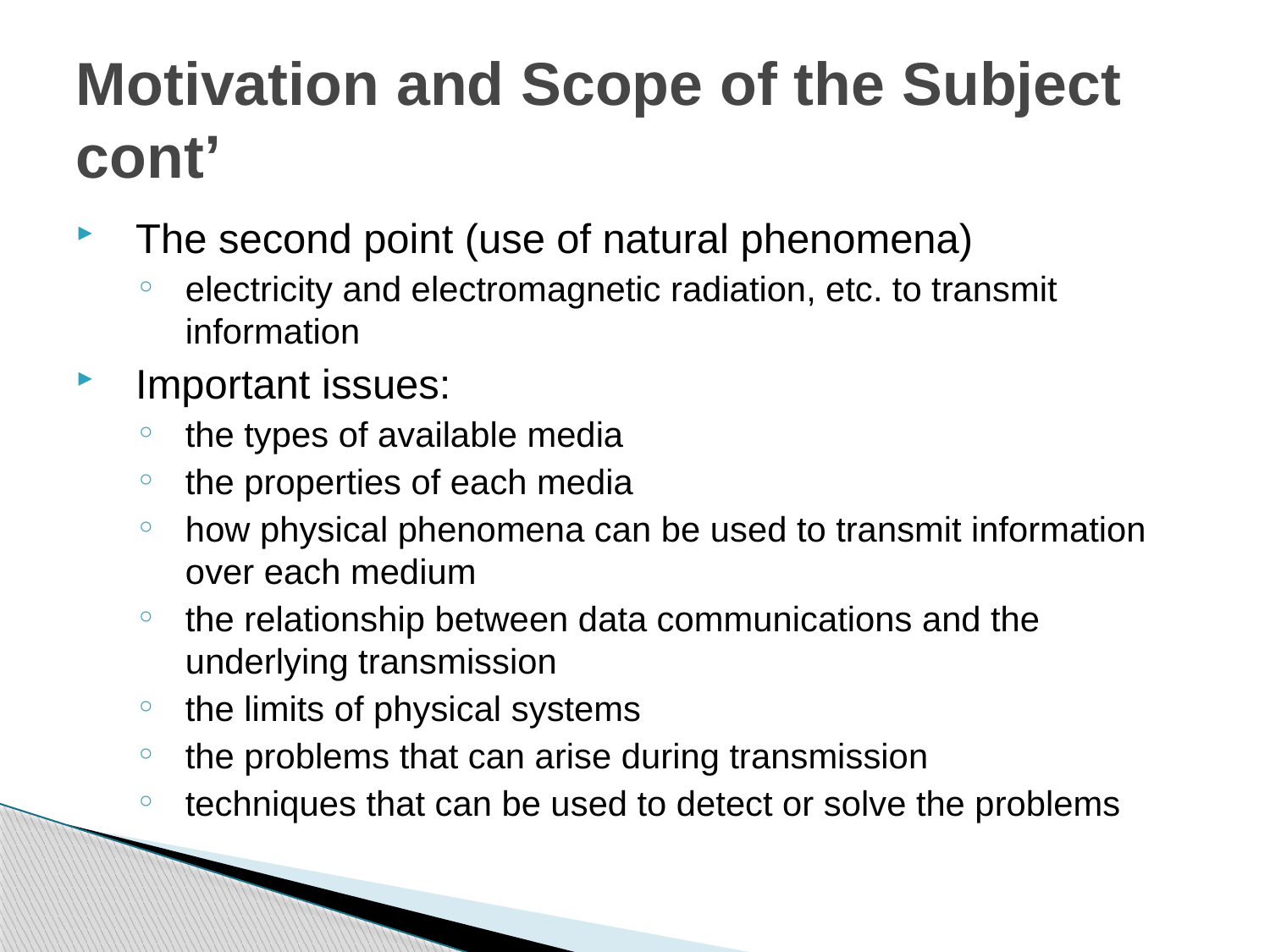

# Motivation and Scope of the Subject cont’
The second point (use of natural phenomena)
electricity and electromagnetic radiation, etc. to transmit information
Important issues:
the types of available media
the properties of each media
how physical phenomena can be used to transmit information over each medium
the relationship between data communications and the underlying transmission
the limits of physical systems
the problems that can arise during transmission
techniques that can be used to detect or solve the problems